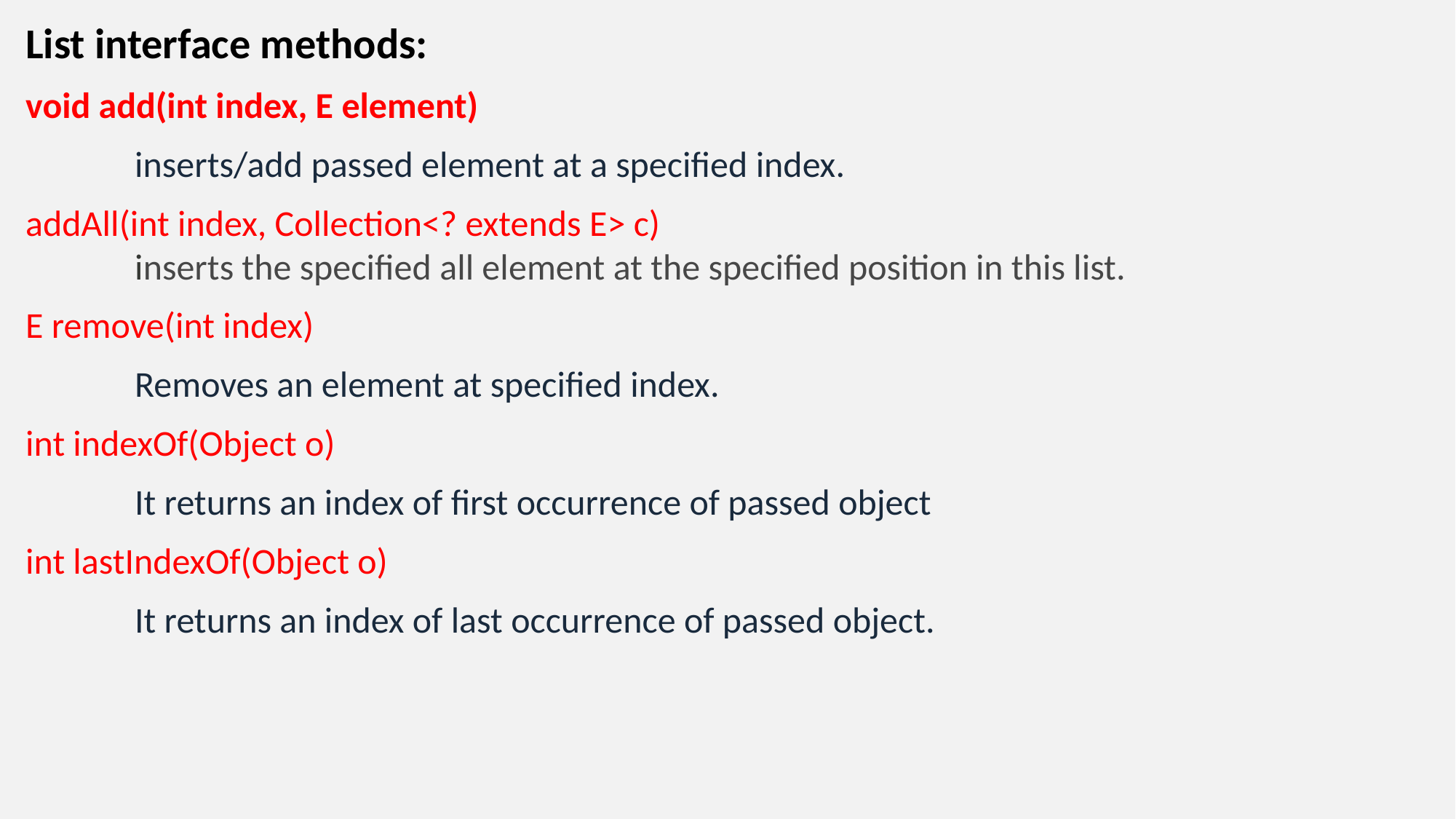

List interface methods:
void add(int index, E element)
	inserts/add passed element at a specified index.
addAll(int index, Collection<? extends E> c)
	inserts the specified all element at the specified position in this list.
E remove(int index)
	Removes an element at specified index.
int indexOf(Object o)
	It returns an index of first occurrence of passed object
int lastIndexOf(Object o)
	It returns an index of last occurrence of passed object.